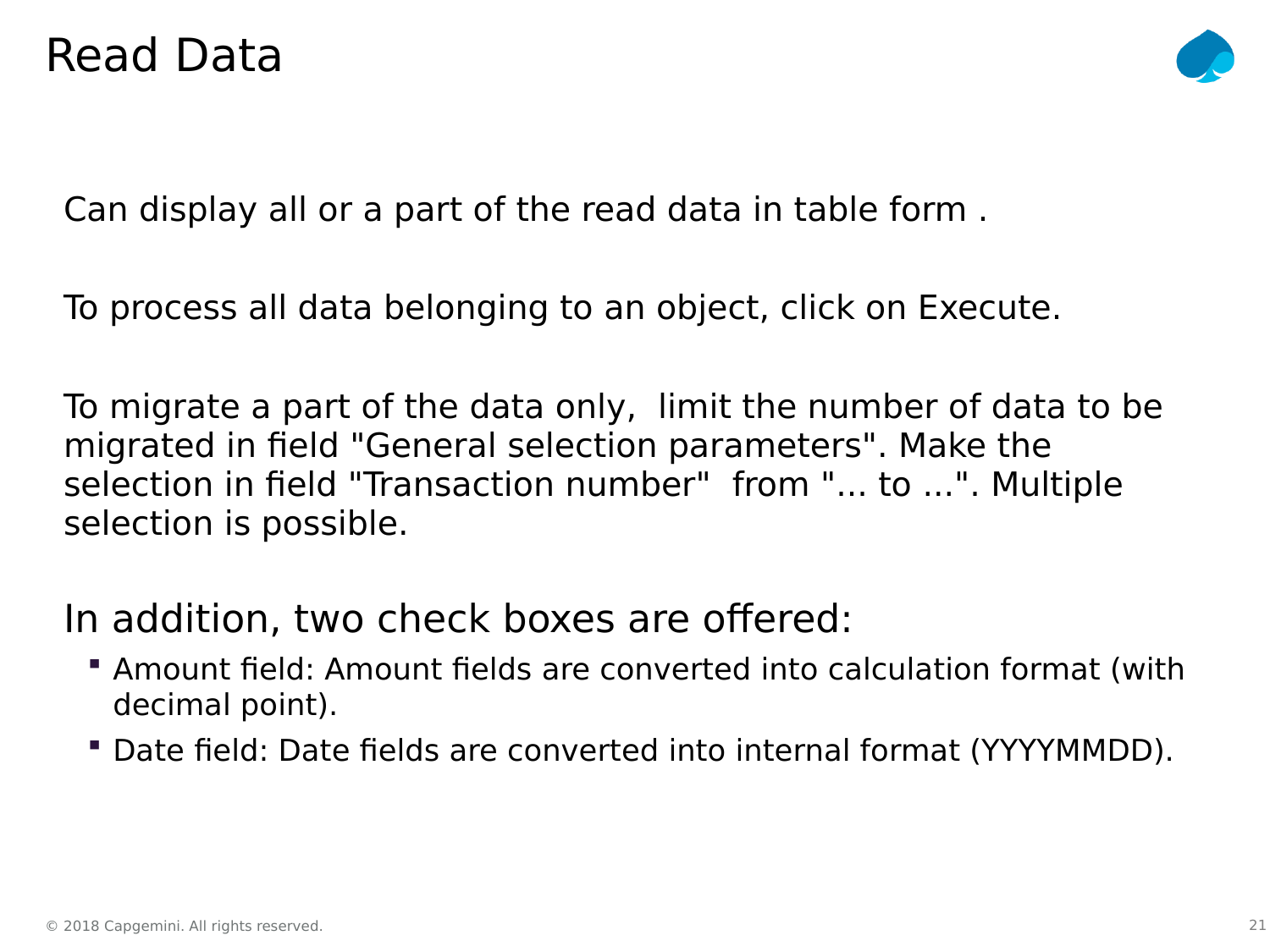

Read Data
Can display all or a part of the read data in table form .

To process all data belonging to an object, click on Execute.

To migrate a part of the data only,  limit the number of data to be migrated in field "General selection parameters". Make the selection in field "Transaction number"  from "... to ...". Multiple selection is possible.

In addition, two check boxes are offered:
Amount field: Amount fields are converted into calculation format (with decimal point).
Date field: Date fields are converted into internal format (YYYYMMDD).